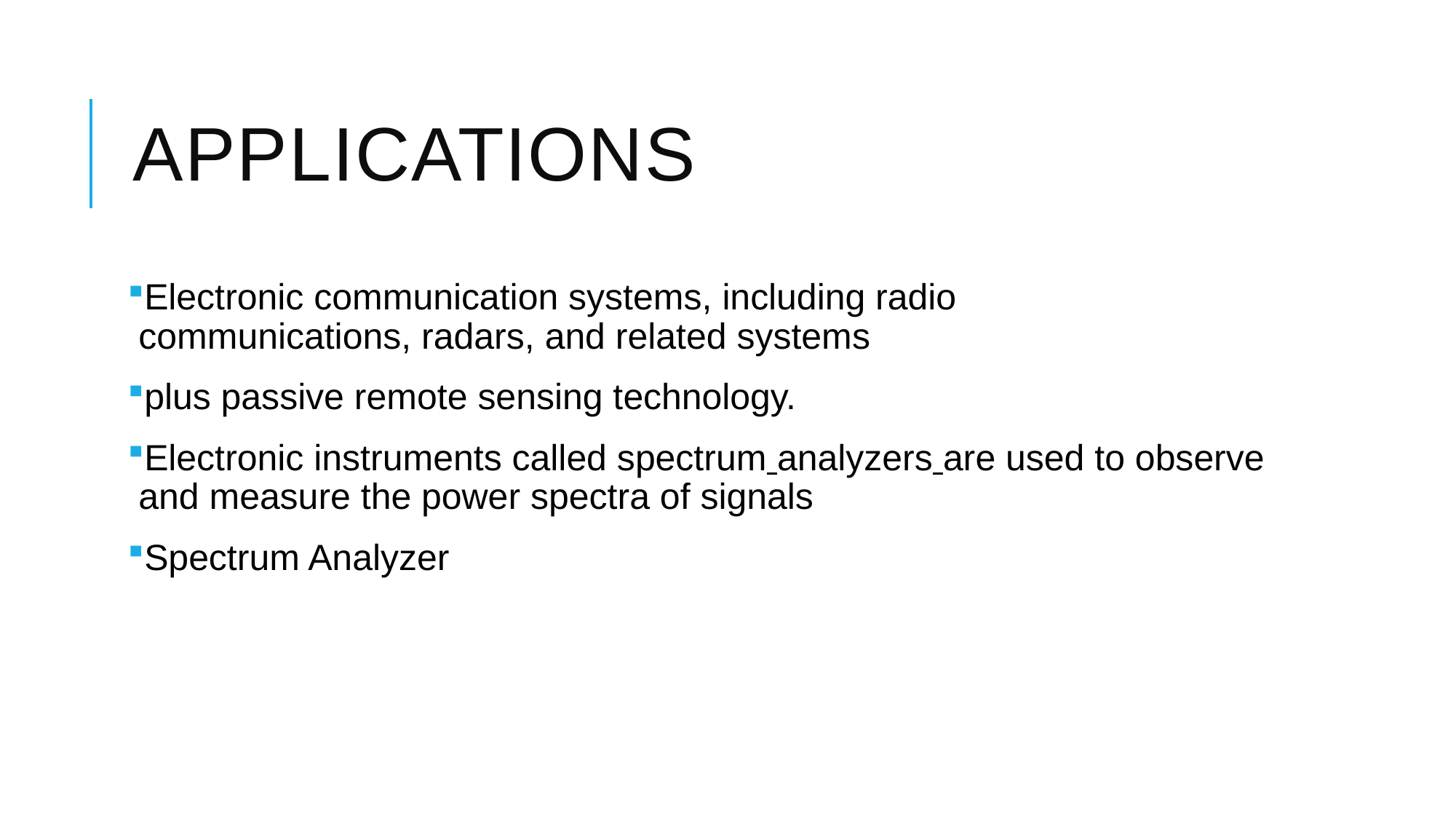

# APPLICATIONS
Electronic communication systems, including radio communications, radars, and related systems
plus passive remote sensing technology.
Electronic instruments called spectrum analyzers are used to observe and measure the power spectra of signals
Spectrum Analyzer